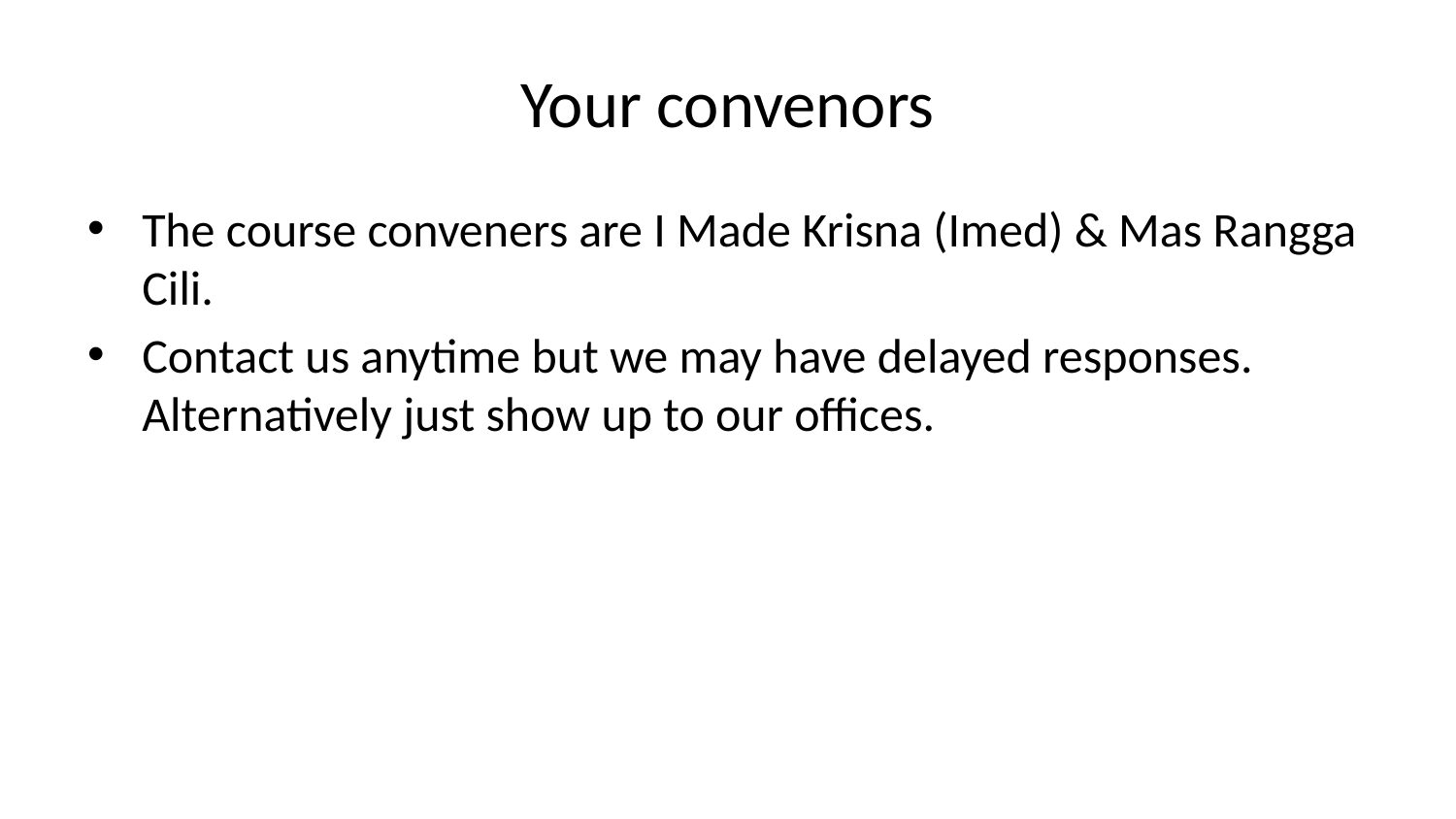

# Your convenors
The course conveners are I Made Krisna (Imed) & Mas Rangga Cili.
Contact us anytime but we may have delayed responses. Alternatively just show up to our offices.